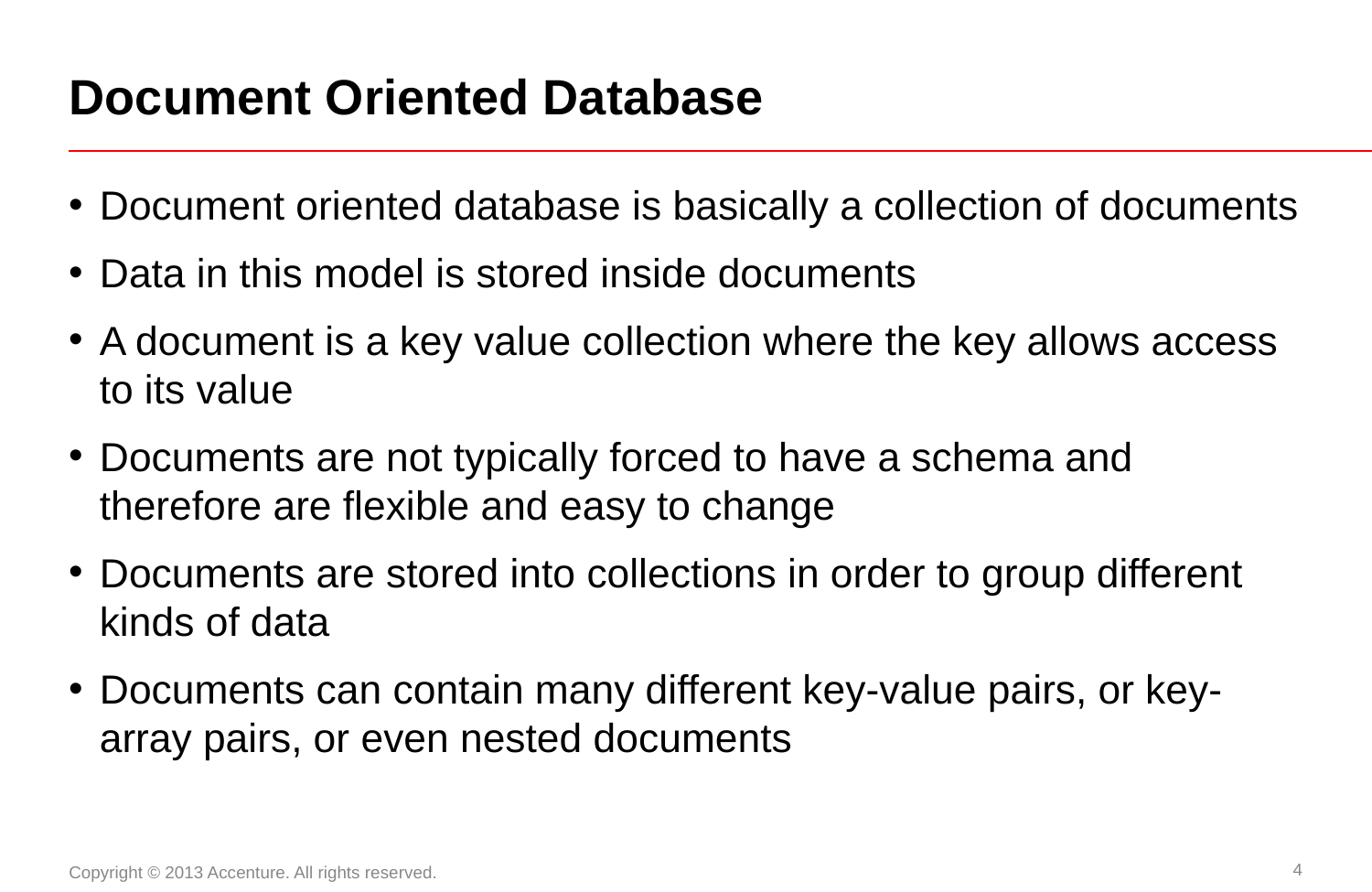

# Document Oriented Database
Document oriented database is basically a collection of documents
Data in this model is stored inside documents
A document is a key value collection where the key allows access to its value
Documents are not typically forced to have a schema and therefore are flexible and easy to change
Documents are stored into collections in order to group different kinds of data
Documents can contain many different key-value pairs, or key-array pairs, or even nested documents